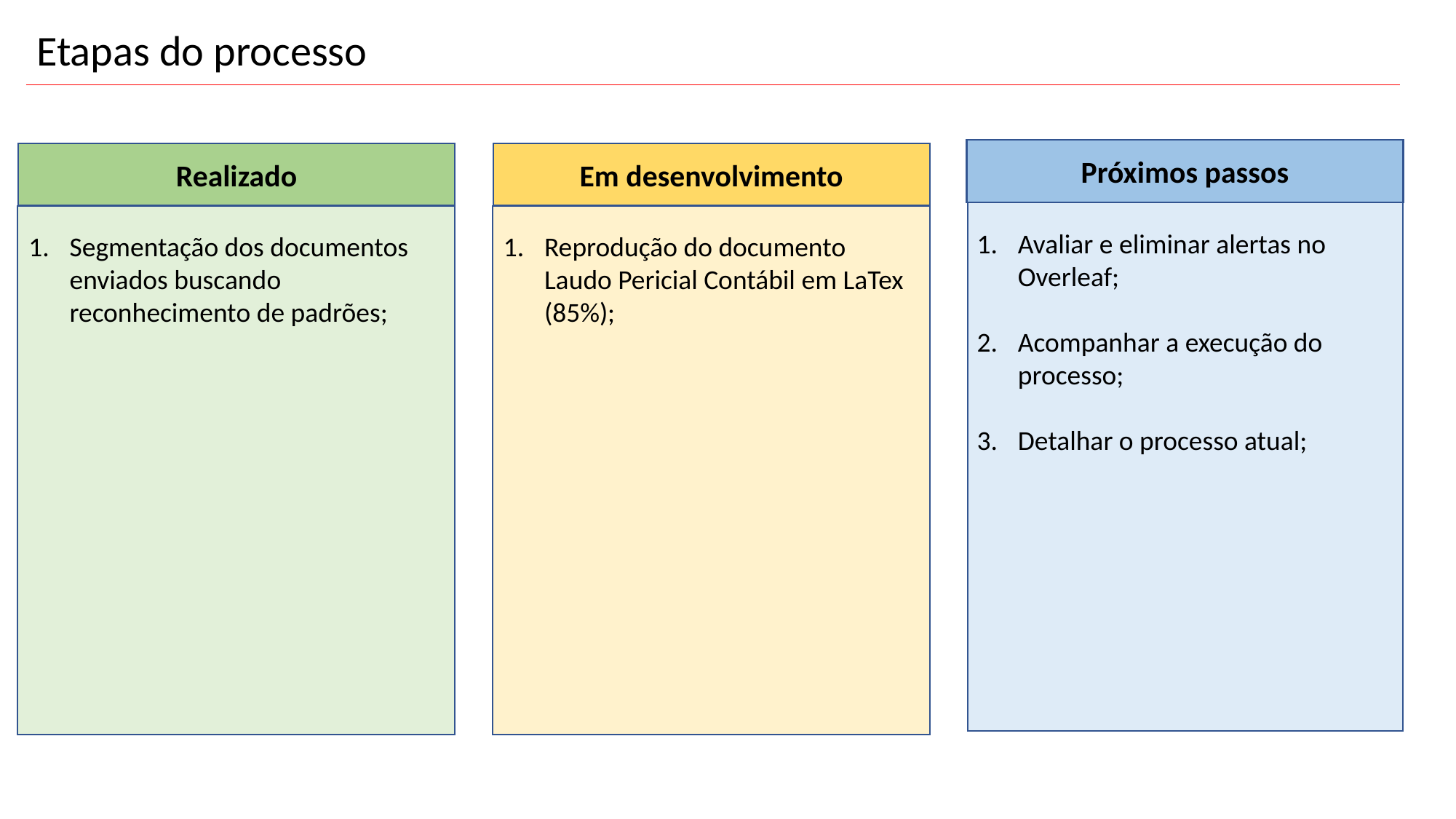

Etapas do processo
Próximos passos
Realizado
Em desenvolvimento
Próximos passos:
Próximos passos:

Avaliar e eliminar alertas no Overleaf;

Acompanhar a execução do processo;

Detalhar o processo atual;
Segmentação dos documentos enviados buscando reconhecimento de padrões;

Reprodução do documento Laudo Pericial Contábil em LaTex (85%);